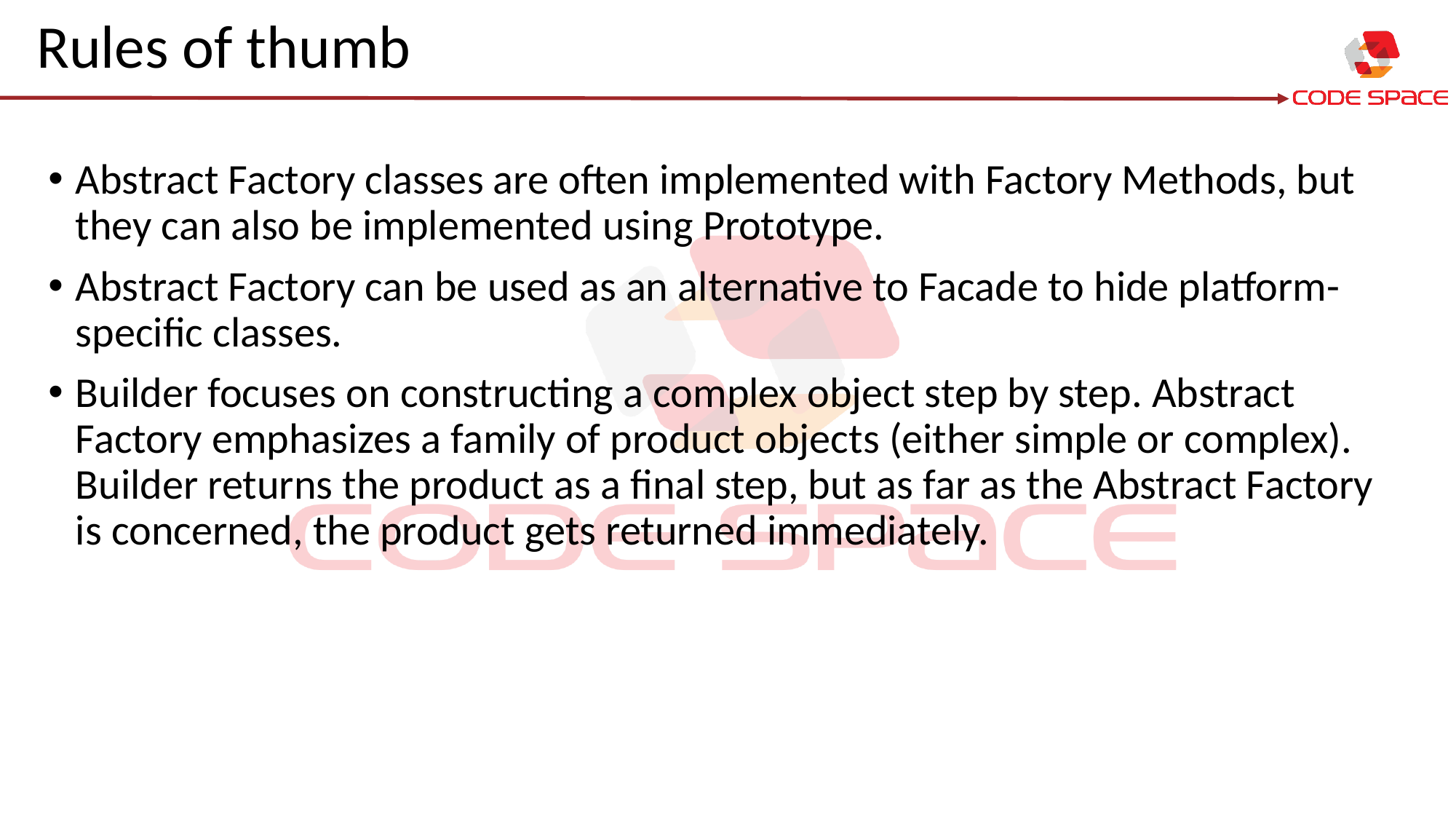

# Rules of thumb
Abstract Factory classes are often implemented with Factory Methods, but they can also be implemented using Prototype.
Abstract Factory can be used as an alternative to Facade to hide platform-specific classes.
Builder focuses on constructing a complex object step by step. Abstract Factory emphasizes a family of product objects (either simple or complex). Builder returns the product as a final step, but as far as the Abstract Factory is concerned, the product gets returned immediately.